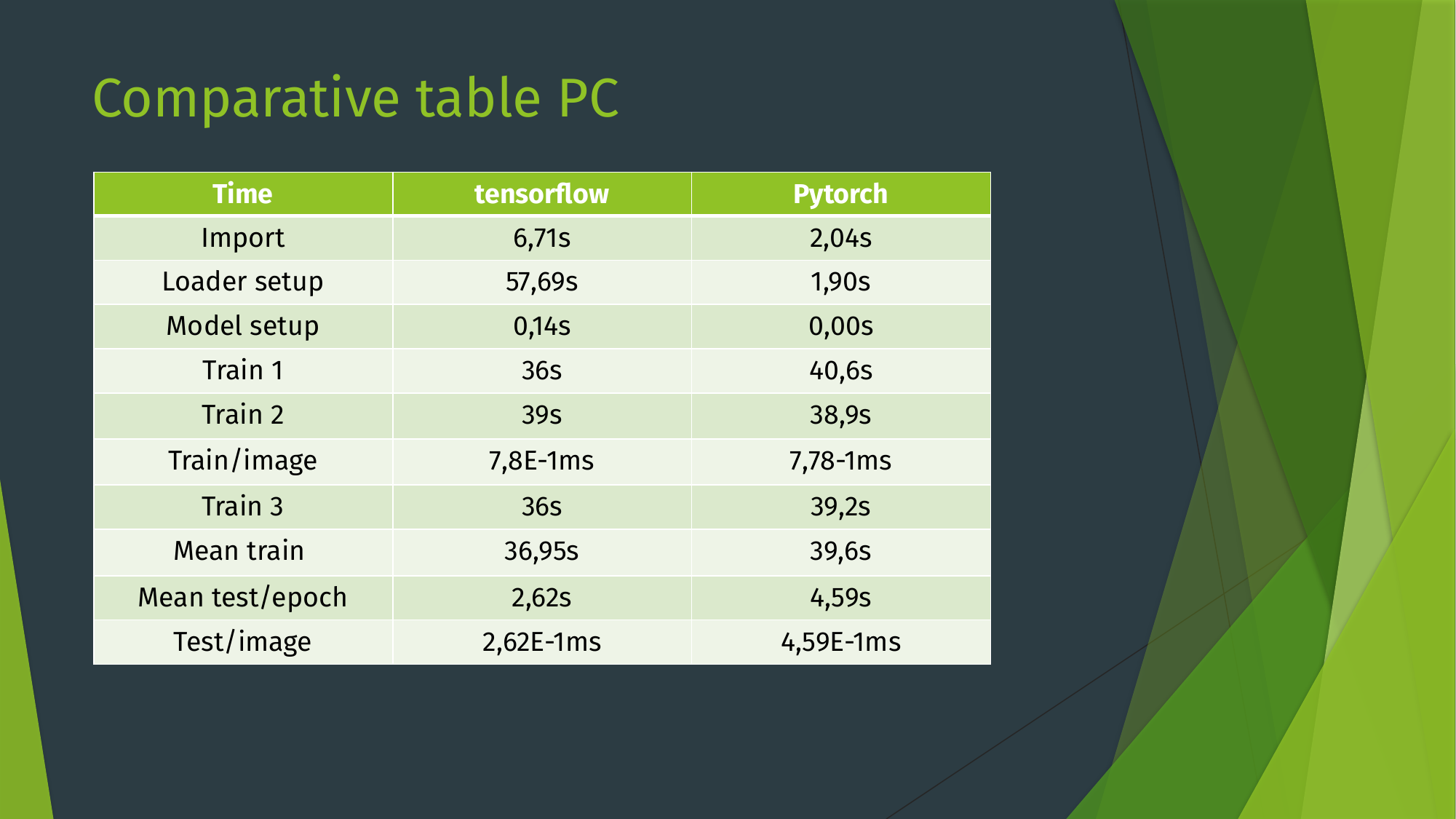

# Comparative table PC
| Time | tensorflow | Pytorch |
| --- | --- | --- |
| Import | 6,71s | 2,04s |
| Loader setup | 57,69s | 1,90s |
| Model setup | 0,14s | 0,00s |
| Train 1 | 36s | 40,6s |
| Train 2 | 39s | 38,9s |
| Train/image | 7,8E-1ms | 7,78-1ms |
| Train 3 | 36s | 39,2s |
| Mean train | 36,95s | 39,6s |
| Mean test/epoch | 2,62s | 4,59s |
| Test/image | 2,62E-1ms | 4,59E-1ms |